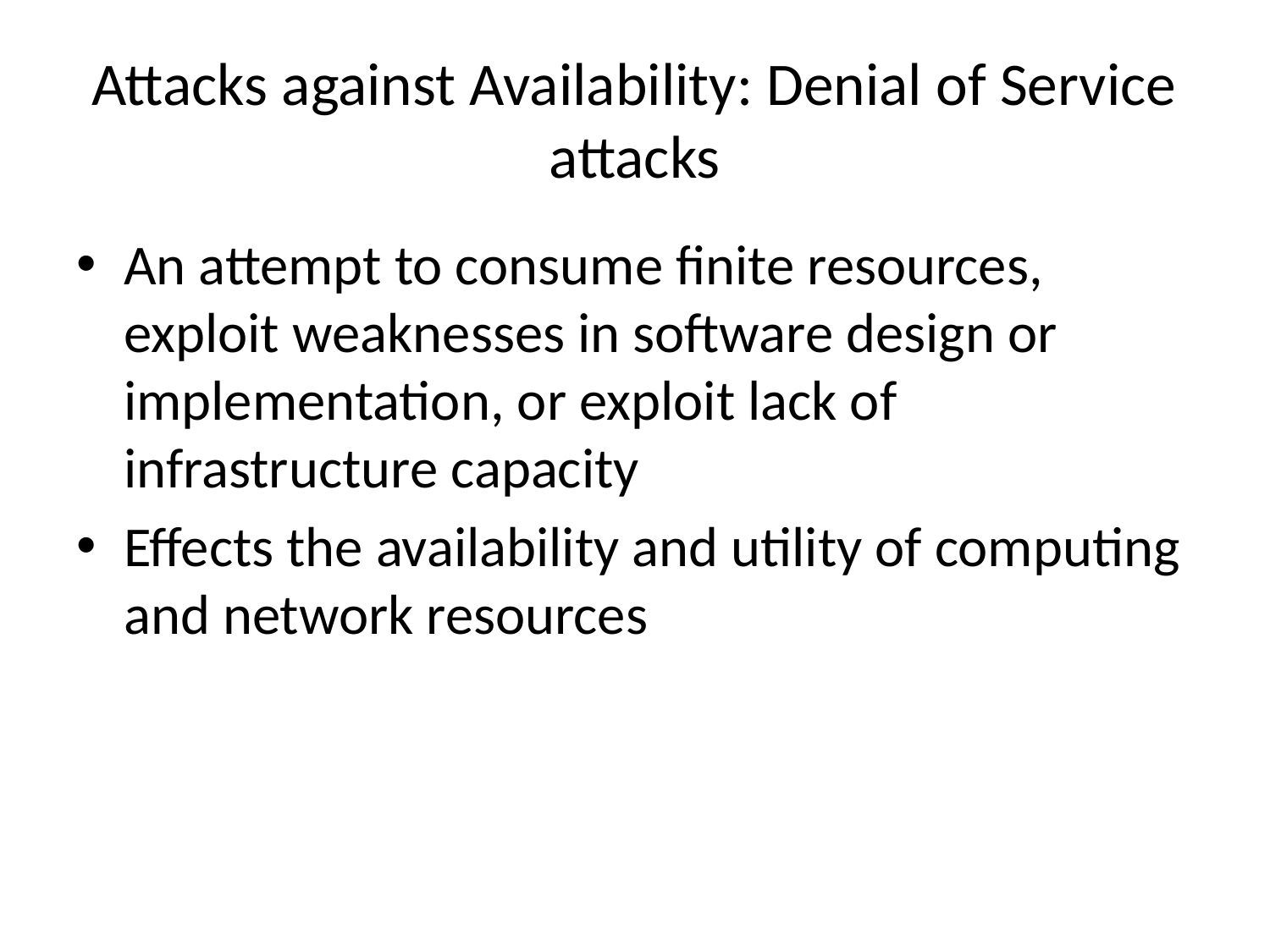

# Attacks against Availability: Denial of Service attacks
An attempt to consume finite resources, exploit weaknesses in software design or implementation, or exploit lack of infrastructure capacity
Effects the availability and utility of computing and network resources